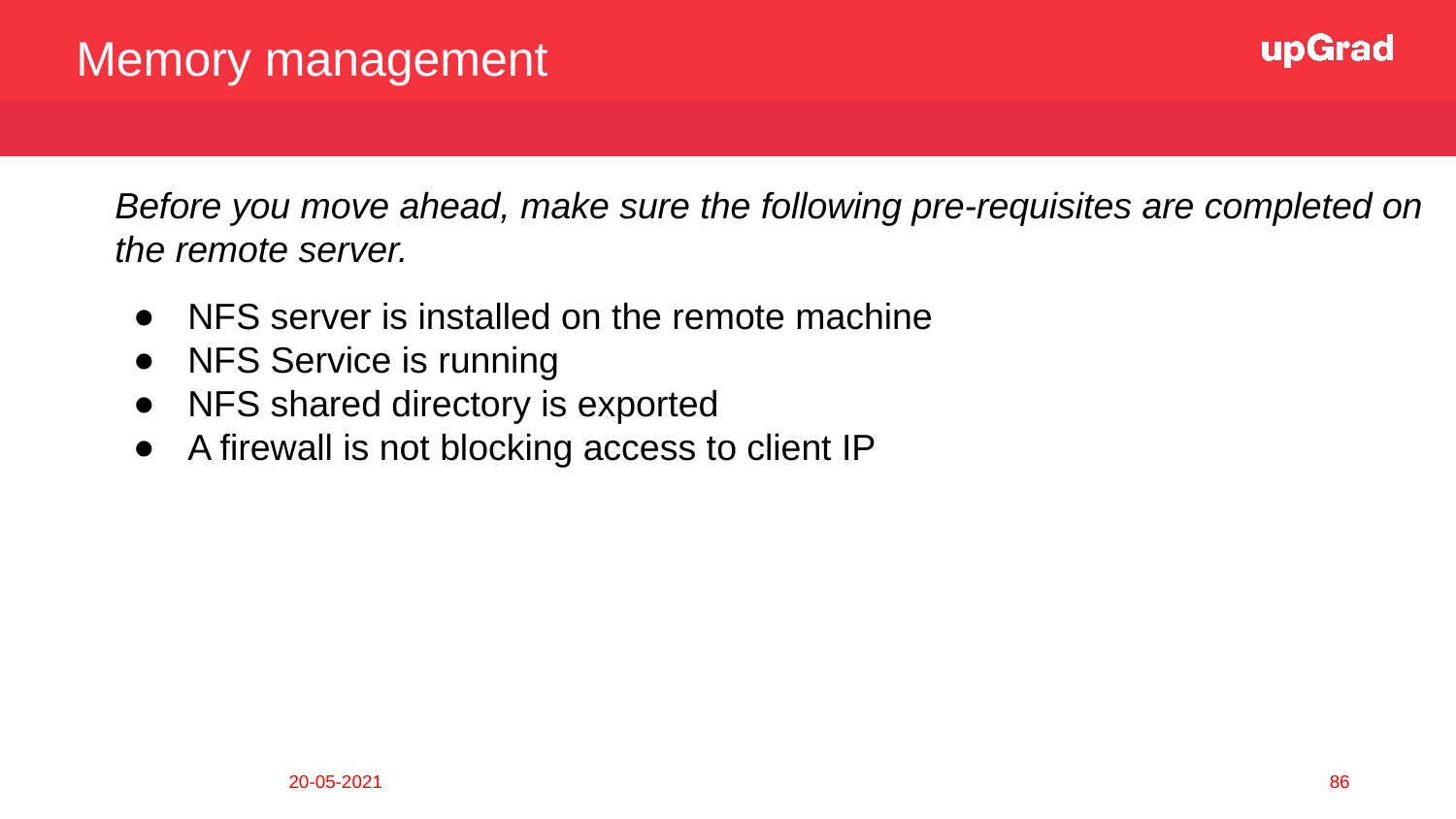

Memory management

Before you move ahead, make sure the following pre-requisites are completed on the remote server.
NFS server is installed on the remote machine
NFS Service is running
NFS shared directory is exported
A firewall is not blocking access to client IP

86
20-05-2021